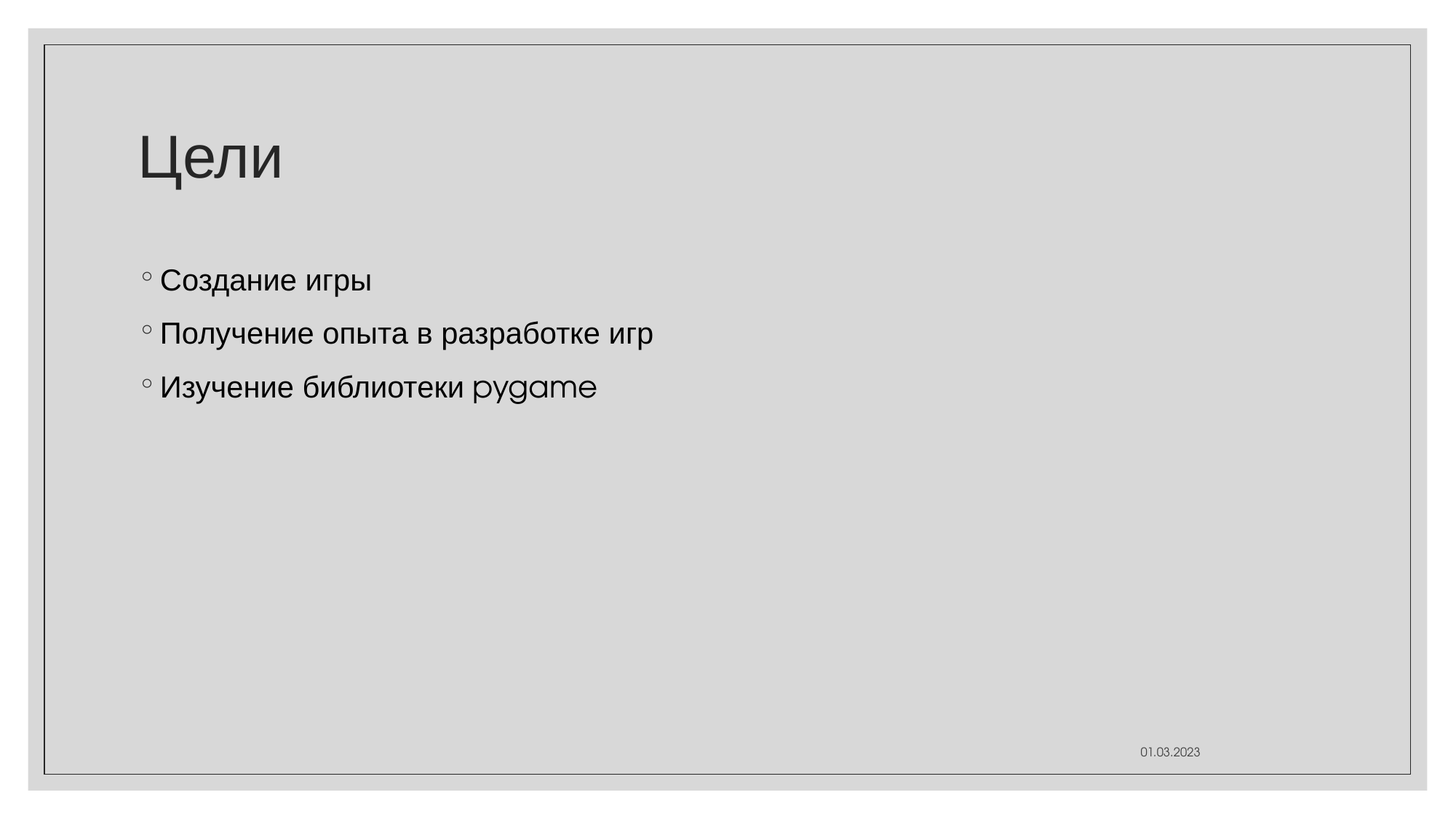

# Цели
Создание игры
Получение опыта в разработке игр
Изучение библиотеки pygame

01.03.2023